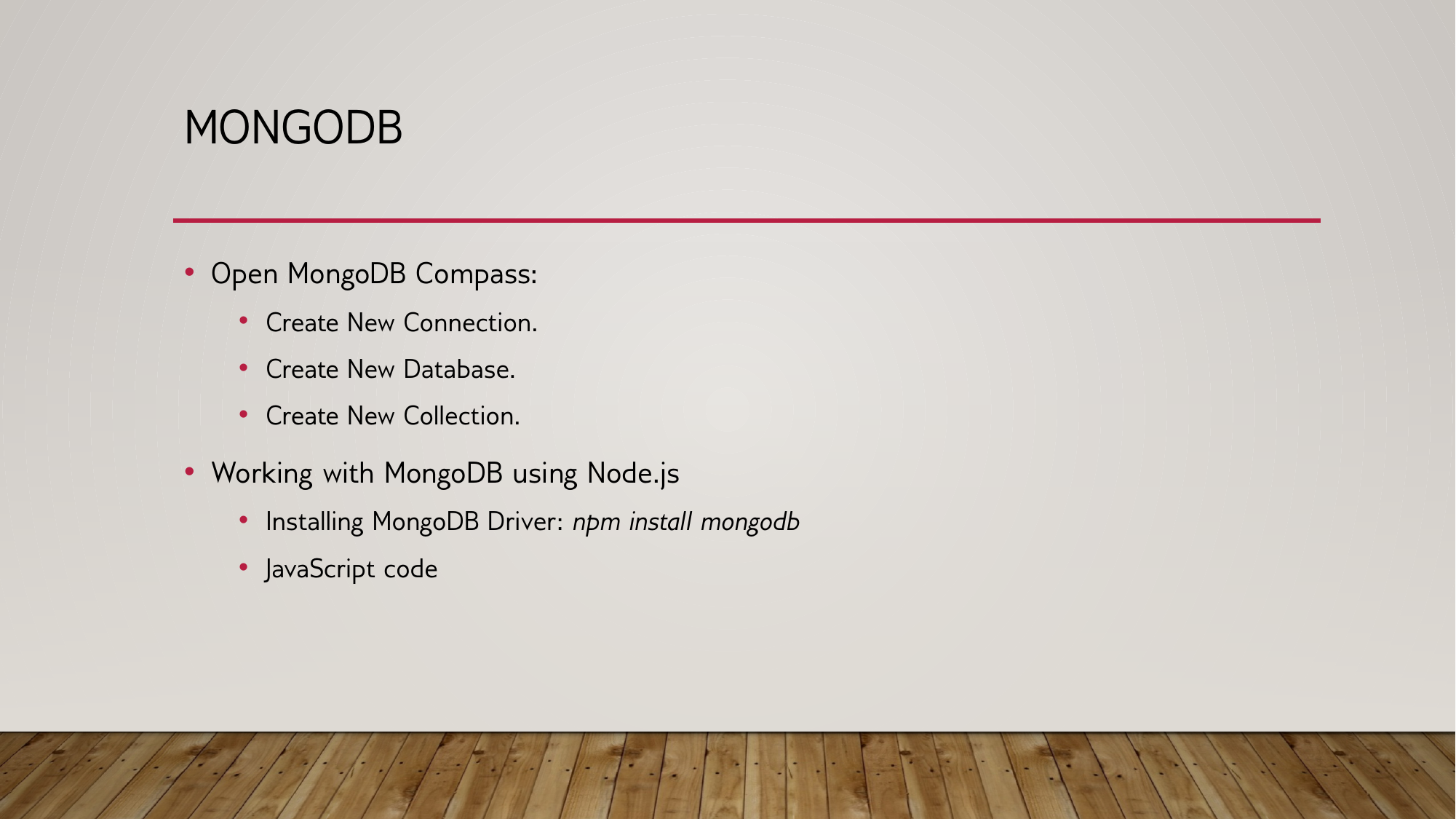

# MongoDb
Open MongoDB Compass:
Create New Connection.
Create New Database.
Create New Collection.
Working with MongoDB using Node.js
Installing MongoDB Driver: npm install mongodb
JavaScript code